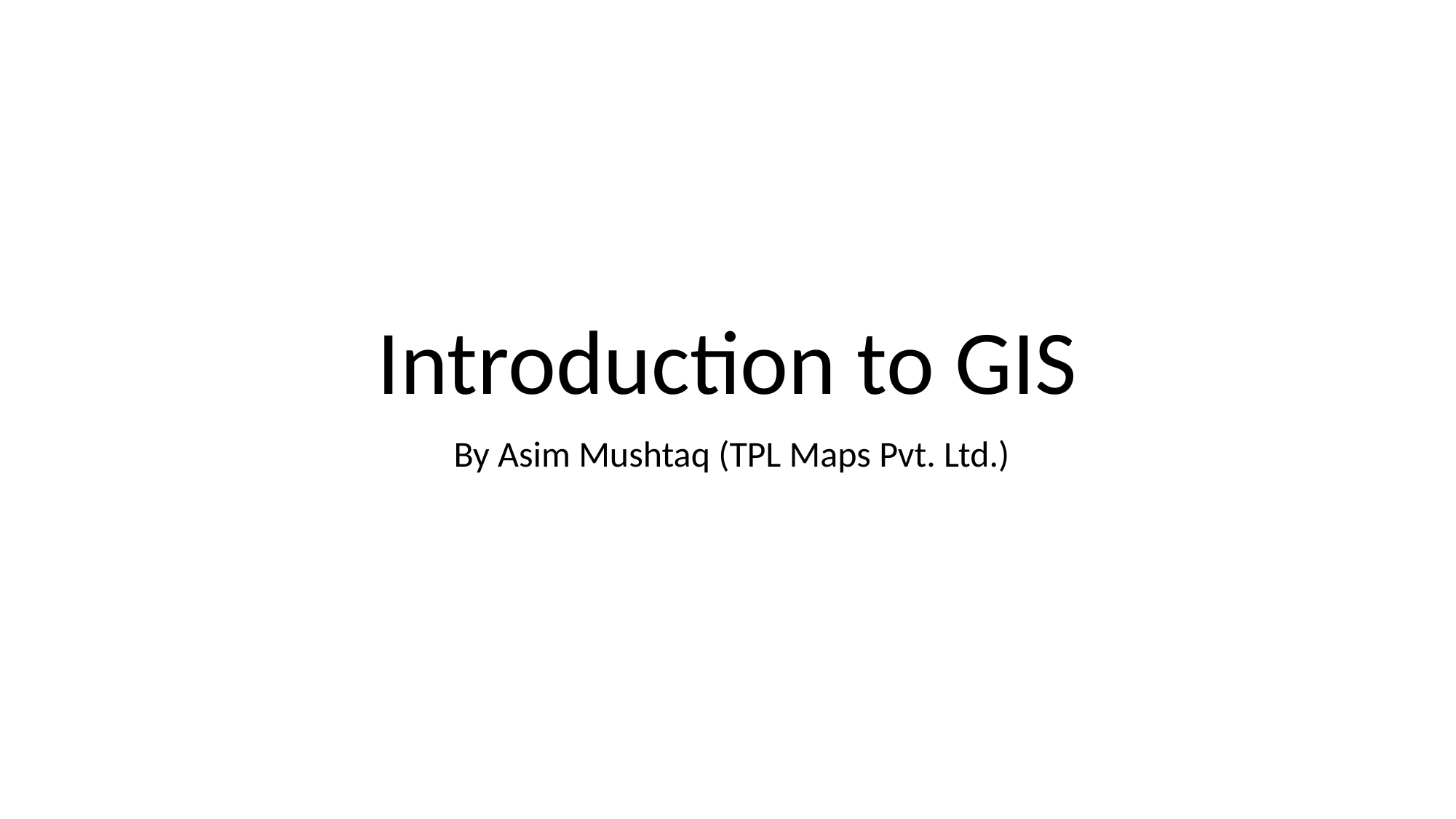

# Introduction to GIS
 By Asim Mushtaq (TPL Maps Pvt. Ltd.)